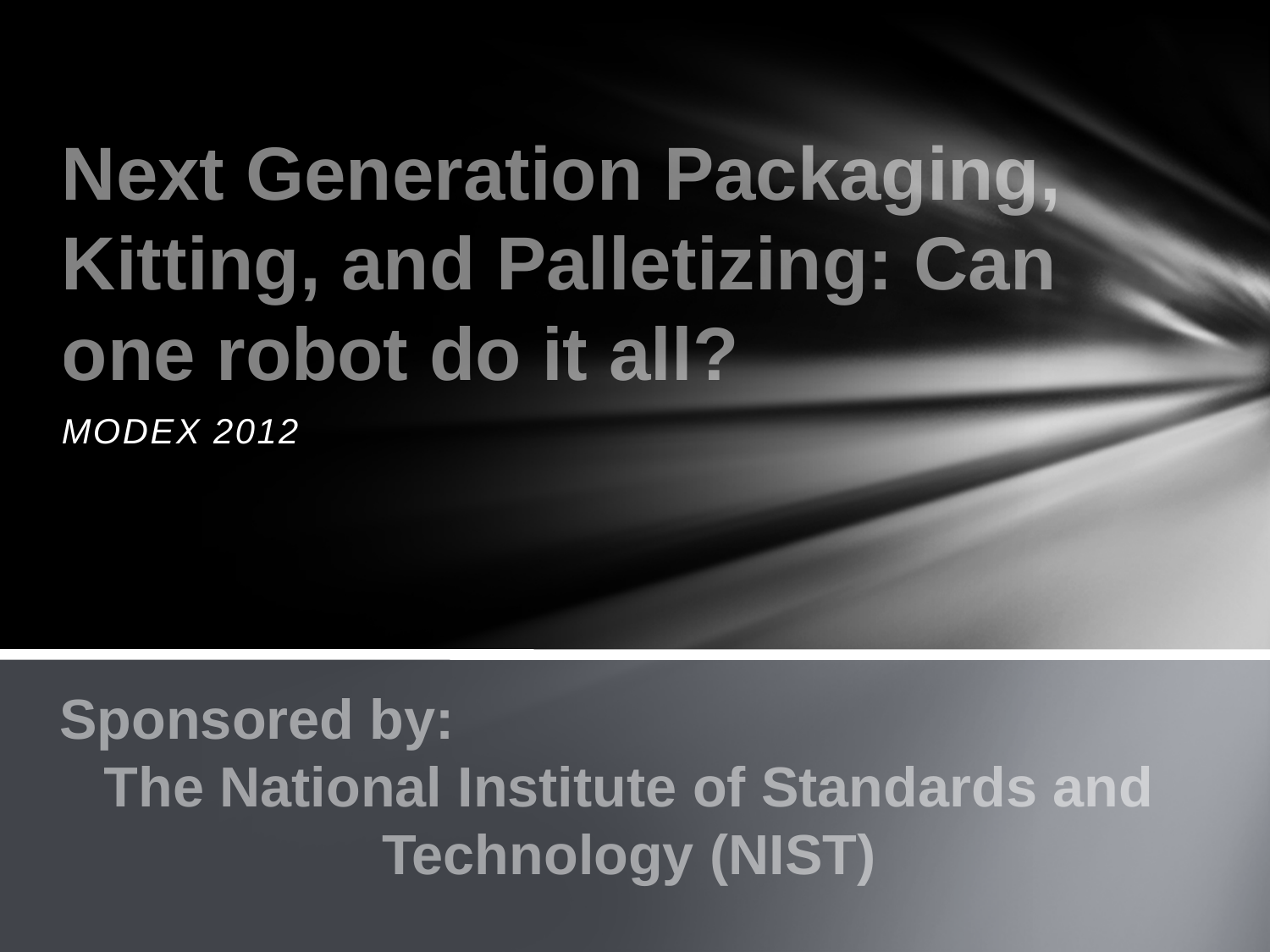

# Next Generation Packaging, Kitting, and Palletizing: Can one robot do it all?
MODEX 2012
Sponsored by:
The National Institute of Standards and Technology (NIST)